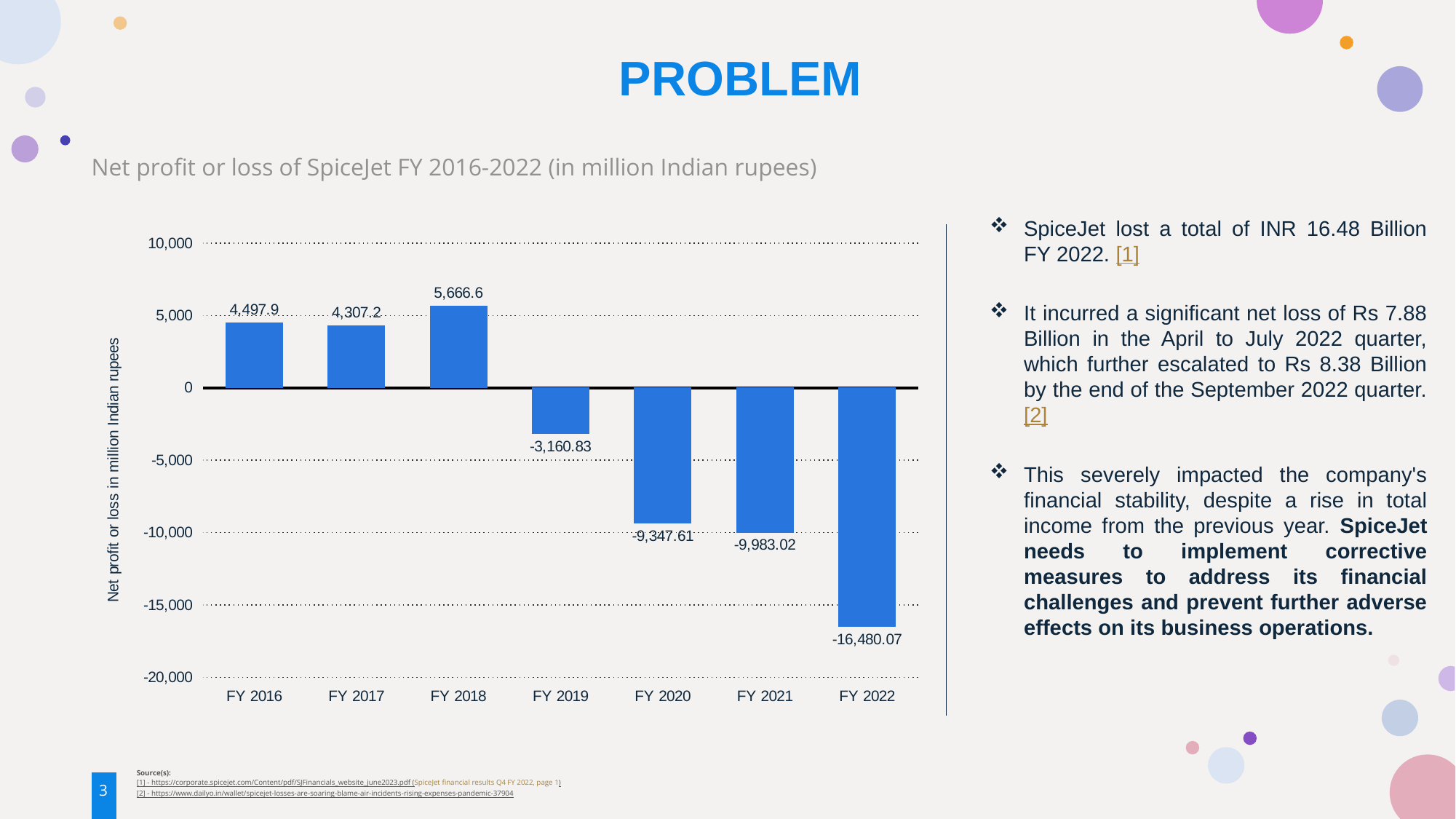

Net profit or loss of SpiceJet FY 2016-2022 (in million Indian rupees)
PROBLEM

SpiceJet lost a total of INR 16.48 Billion FY 2022. [1]

It incurred a significant net loss of Rs 7.88 Billion in the April to July 2022 quarter, which further escalated to Rs 8.38 Billion by the end of the September 2022 quarter. [2]

This severely impacted the company's financial stability, despite a rise in total income from the previous year. SpiceJet needs to implement corrective measures to address its financial challenges and prevent further adverse effects on its business operations.

### Chart

| Category | Column1 |
|---|---|
| FY 2016 | 4497.9 |
| FY 2017 | 4307.2 |
| FY 2018 | 5666.6 |
| FY 2019 | -3160.83 |
| FY 2020 | -9347.61 |
| FY 2021 | -9983.02 |
| FY 2022 | -16480.07 |

Source(s):
[1] - https://corporate.spicejet.com/Content/pdf/SJFinancials_website_june2023.pdf (SpiceJet financial results Q4 FY 2022, page 1)
[2] - https://www.dailyo.in/wallet/spicejet-losses-are-soaring-blame-air-incidents-rising-expenses-pandemic-37904

3